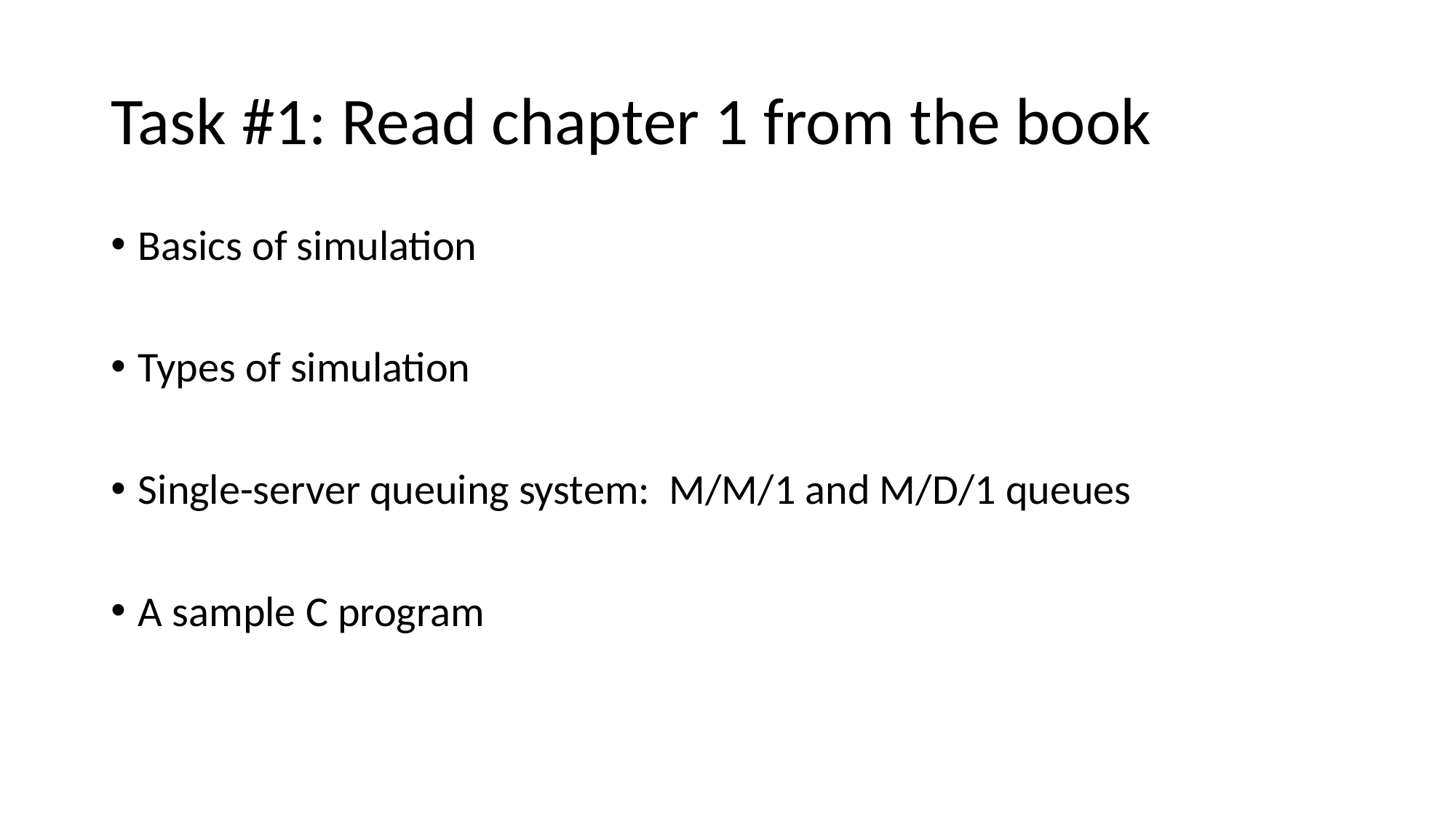

# Task #1: Read chapter 1 from the book
Basics of simulation

Types of simulation

Single-server queuing system:  M/M/1 and M/D/1 queues

A sample C program